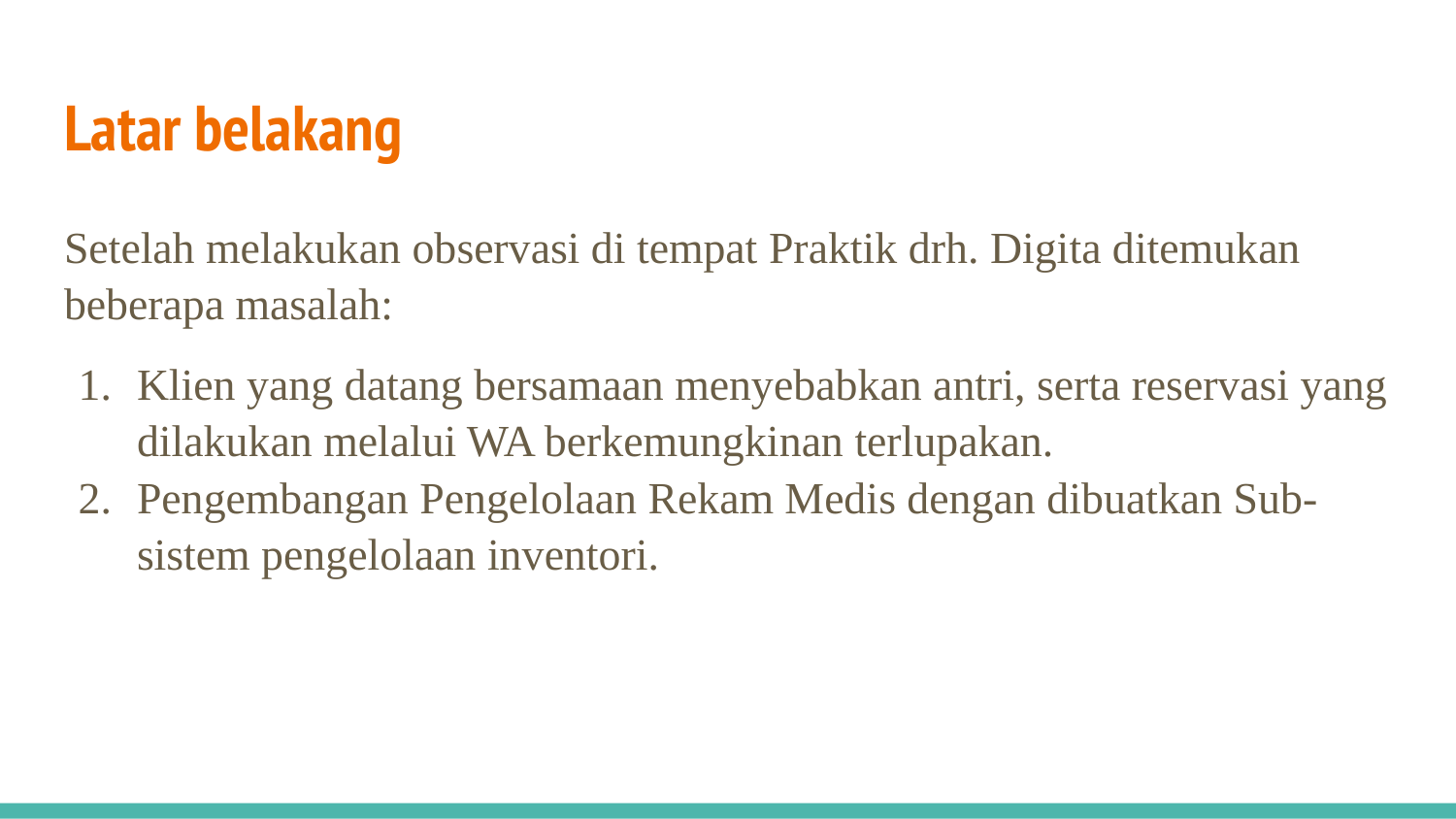

# Latar belakang
Setelah melakukan observasi di tempat Praktik drh. Digita ditemukan beberapa masalah:
Klien yang datang bersamaan menyebabkan antri, serta reservasi yang dilakukan melalui WA berkemungkinan terlupakan.
Pengembangan Pengelolaan Rekam Medis dengan dibuatkan Sub-sistem pengelolaan inventori.